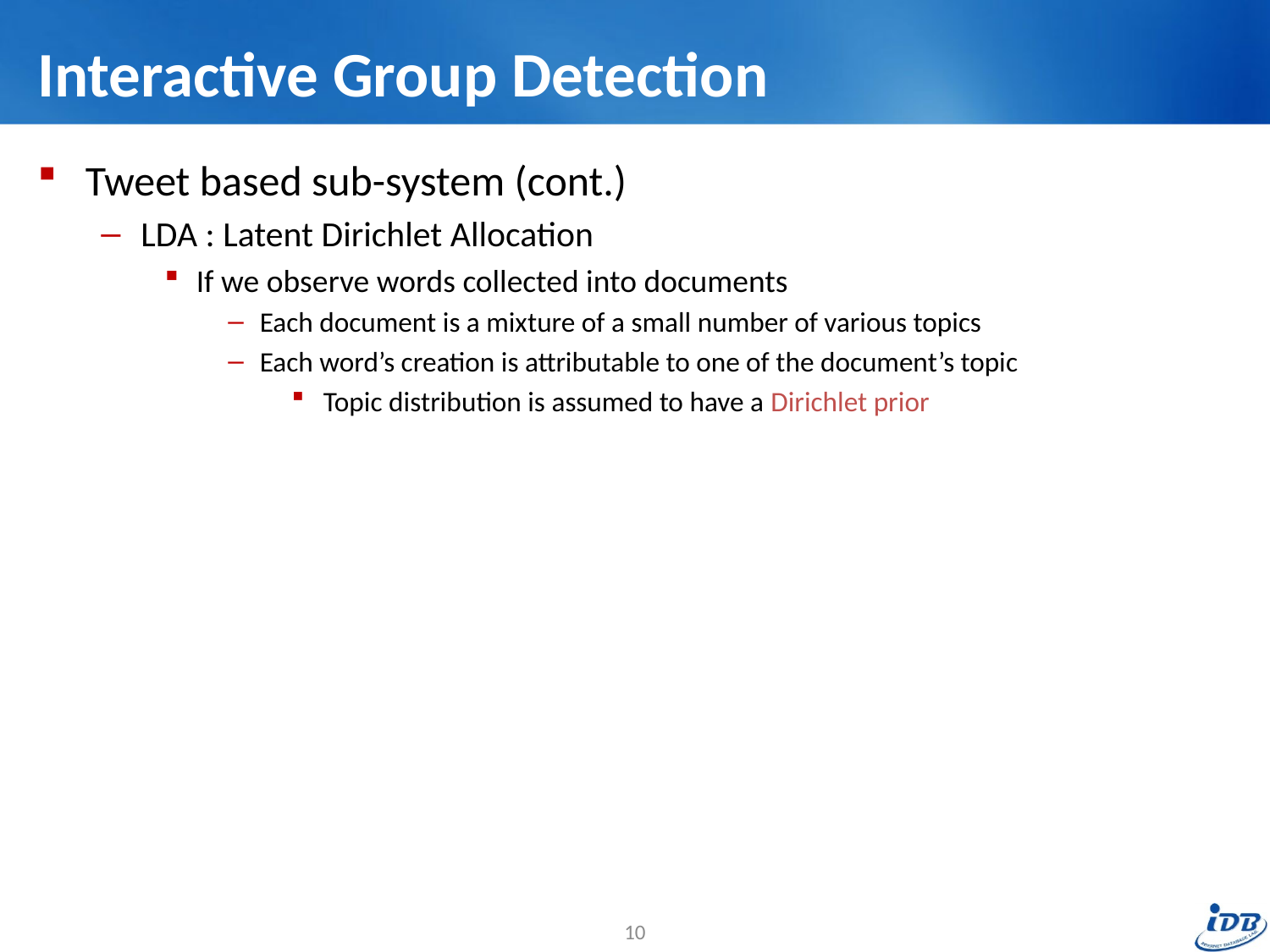

# Interactive Group Detection
Tweet based sub-system (cont.)
LDA : Latent Dirichlet Allocation
If we observe words collected into documents
Each document is a mixture of a small number of various topics
Each word’s creation is attributable to one of the document’s topic
Topic distribution is assumed to have a Dirichlet prior

10